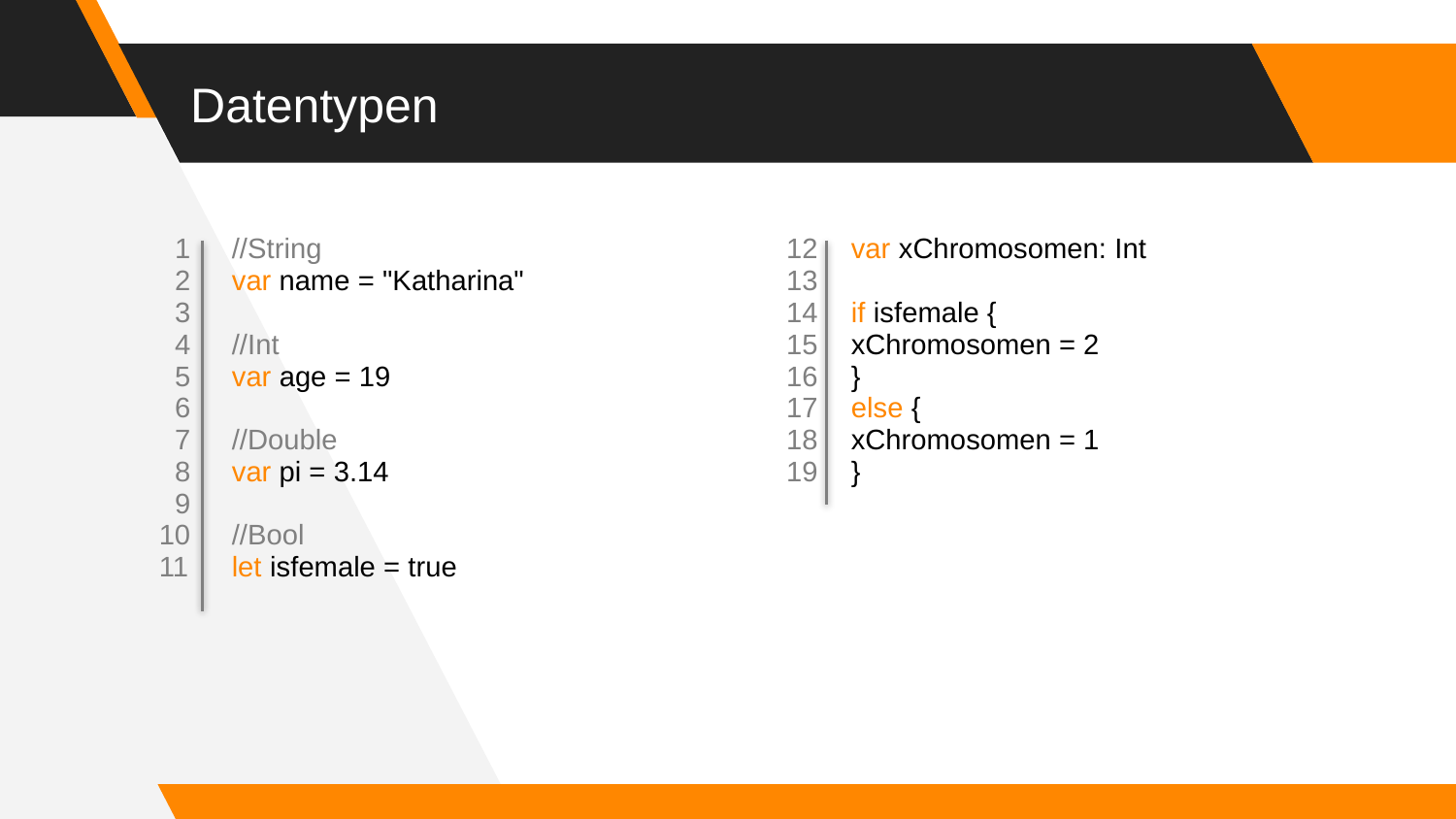

# Datentypen

| 1 2 3 4 5 6 7 8 9 10 11 | //String var name = "Katharina" //Int var age = 19 //Double var pi = 3.14 //Bool let isfemale = true |
| --- | --- |
| 12 13 14 15 16 17 18 19 | var xChromosomen: Int if isfemale { xChromosomen = 2 } else { xChromosomen = 1 } |
| --- | --- |